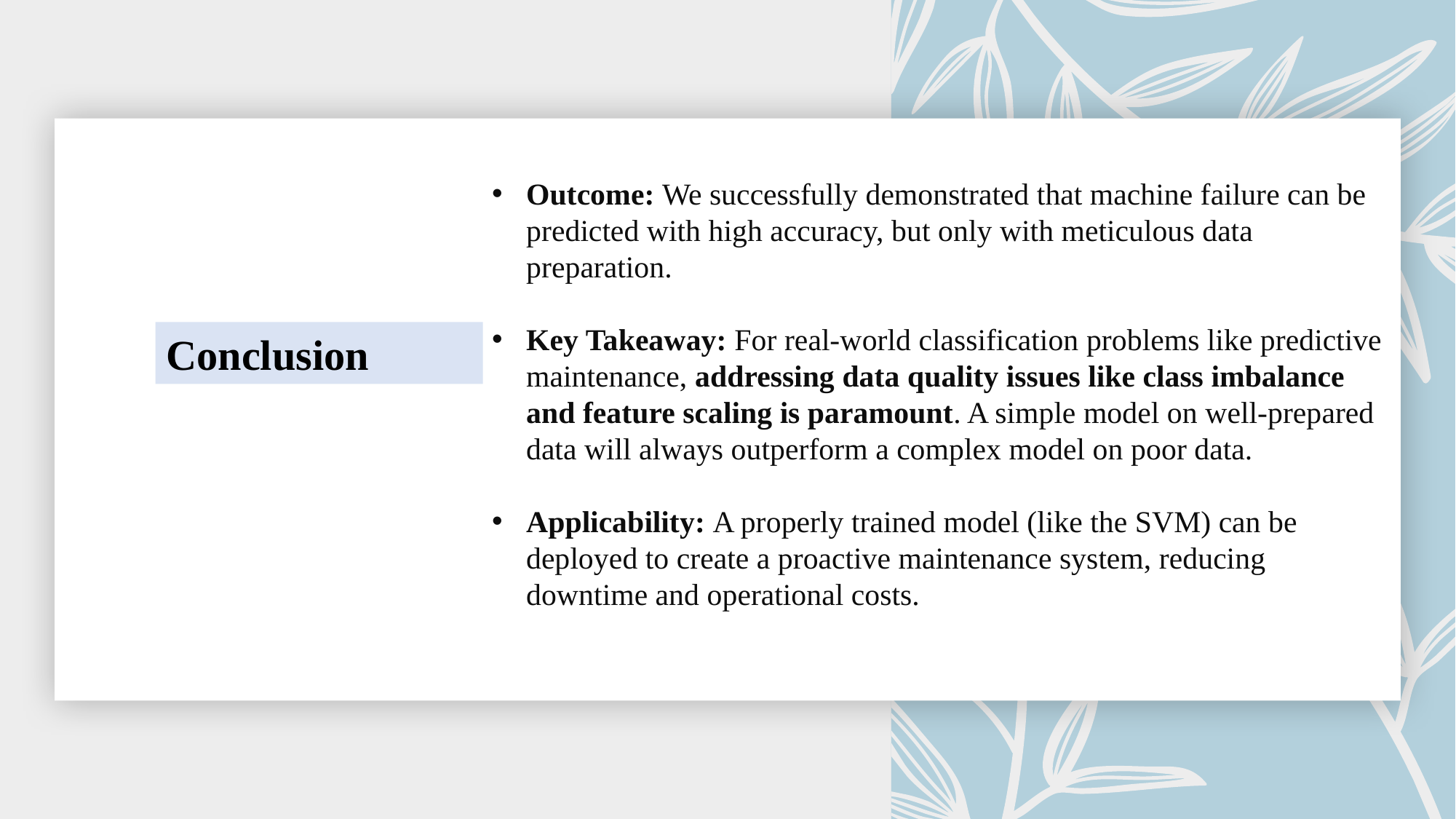

Outcome: We successfully demonstrated that machine failure can be predicted with high accuracy, but only with meticulous data preparation.

Key Takeaway: For real-world classification problems like predictive maintenance, addressing data quality issues like class imbalance and feature scaling is paramount. A simple model on well-prepared data will always outperform a complex model on poor data.

Applicability: A properly trained model (like the SVM) can be deployed to create a proactive maintenance system, reducing downtime and operational costs.

Conclusion